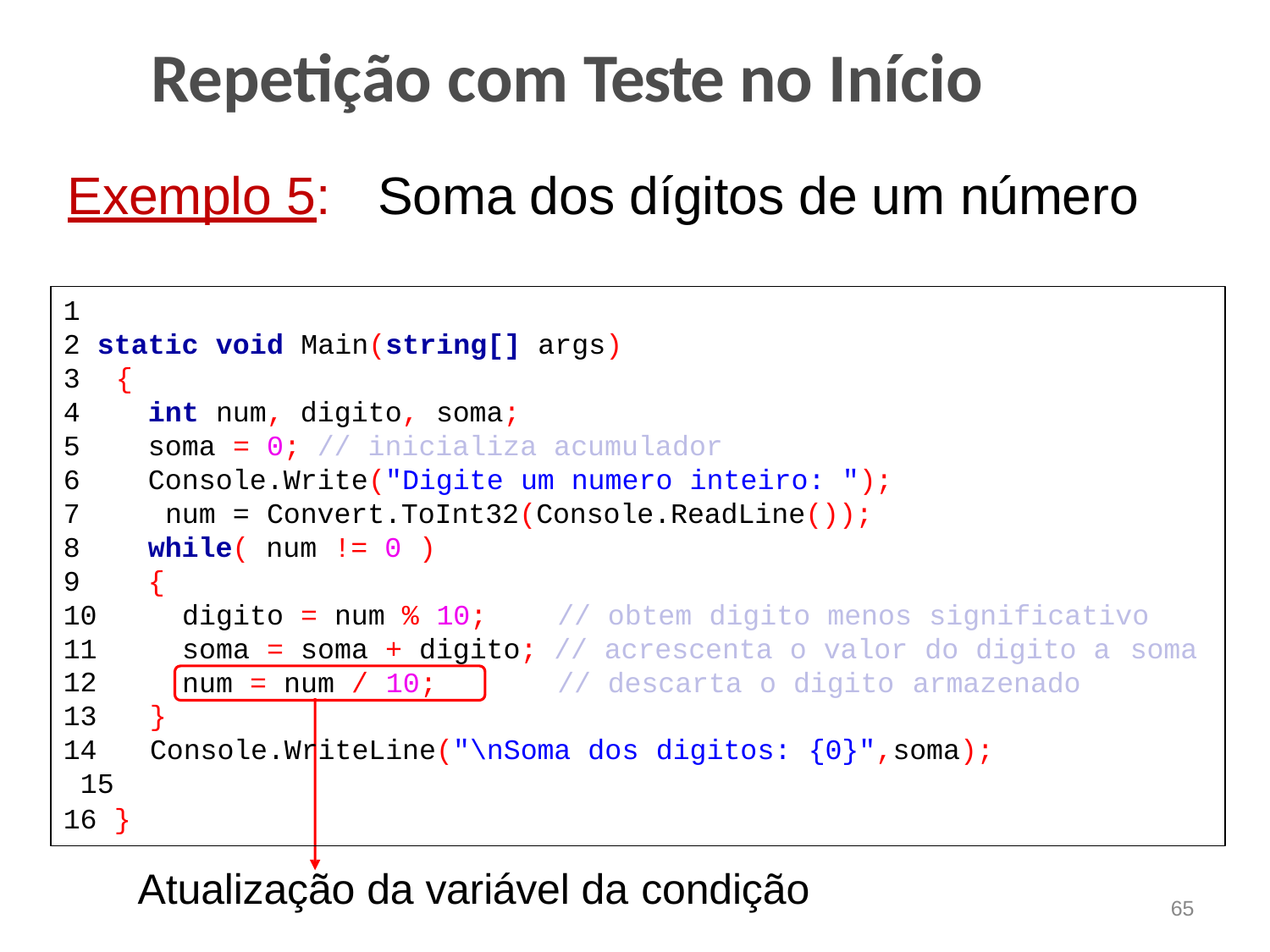

# Repetição com Teste no Início
Exemplo 5:	Soma dos dígitos de um número

1
2 static void Main(string[] args)
3	{
4
5
6
7
8
9
10
11
12
13	}
14	Console.WriteLine("\nSoma dos digitos: {0}",soma);  15
int num, digito, soma;
soma = 0; // inicializa acumulador  Console.Write("Digite um numero inteiro: ");  num = Convert.ToInt32(Console.ReadLine());  while( num != 0 )
{
digito = num % 10;	// obtem digito menos significativo
soma = soma + digito; // acrescenta o valor do digito a soma
num = num / 10;	// descarta o digito armazenado
16 }
Atualização da variável da condição
65